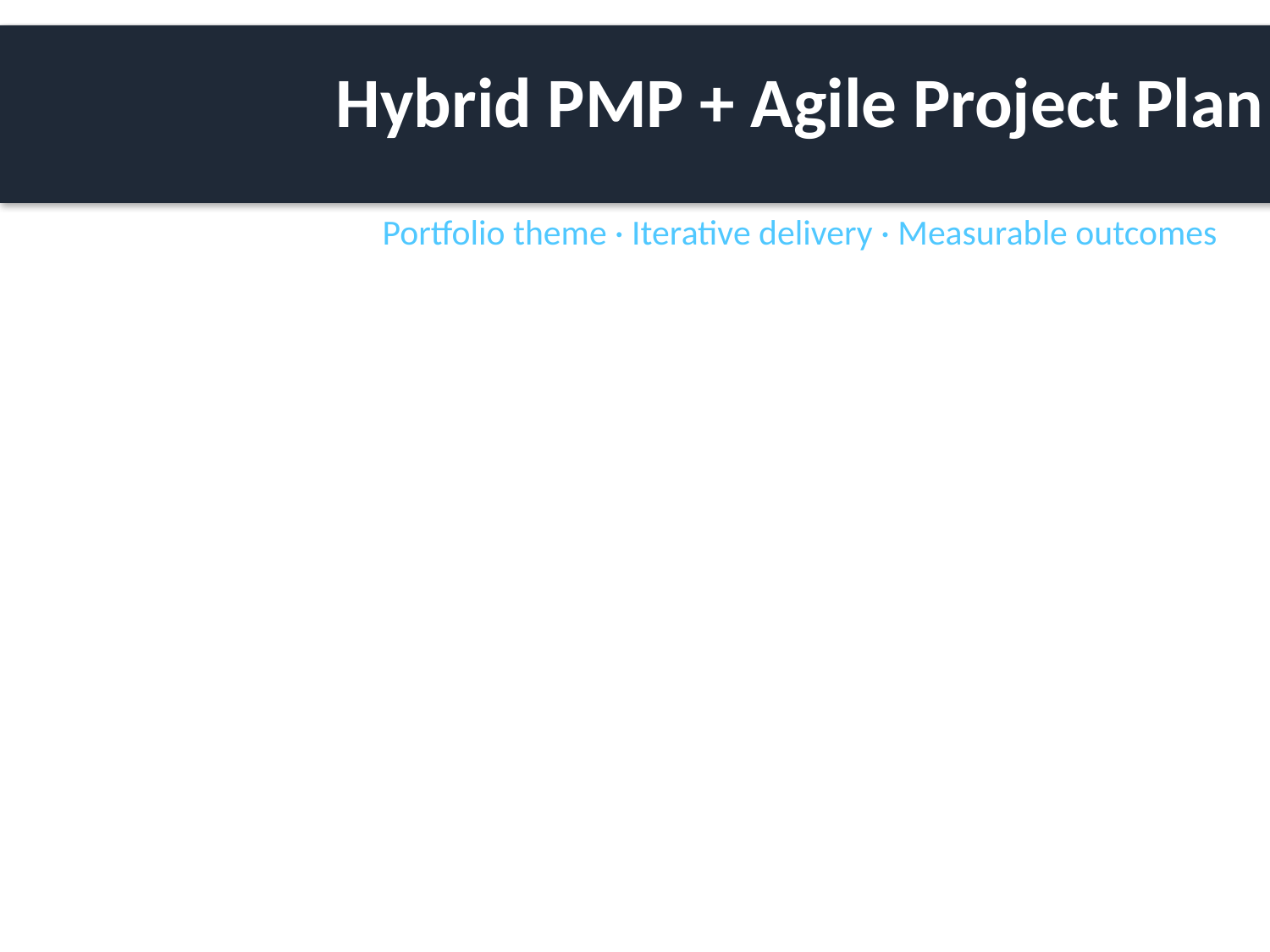

#
Hybrid PMP + Agile Project Plan
Portfolio theme · Iterative delivery · Measurable outcomes